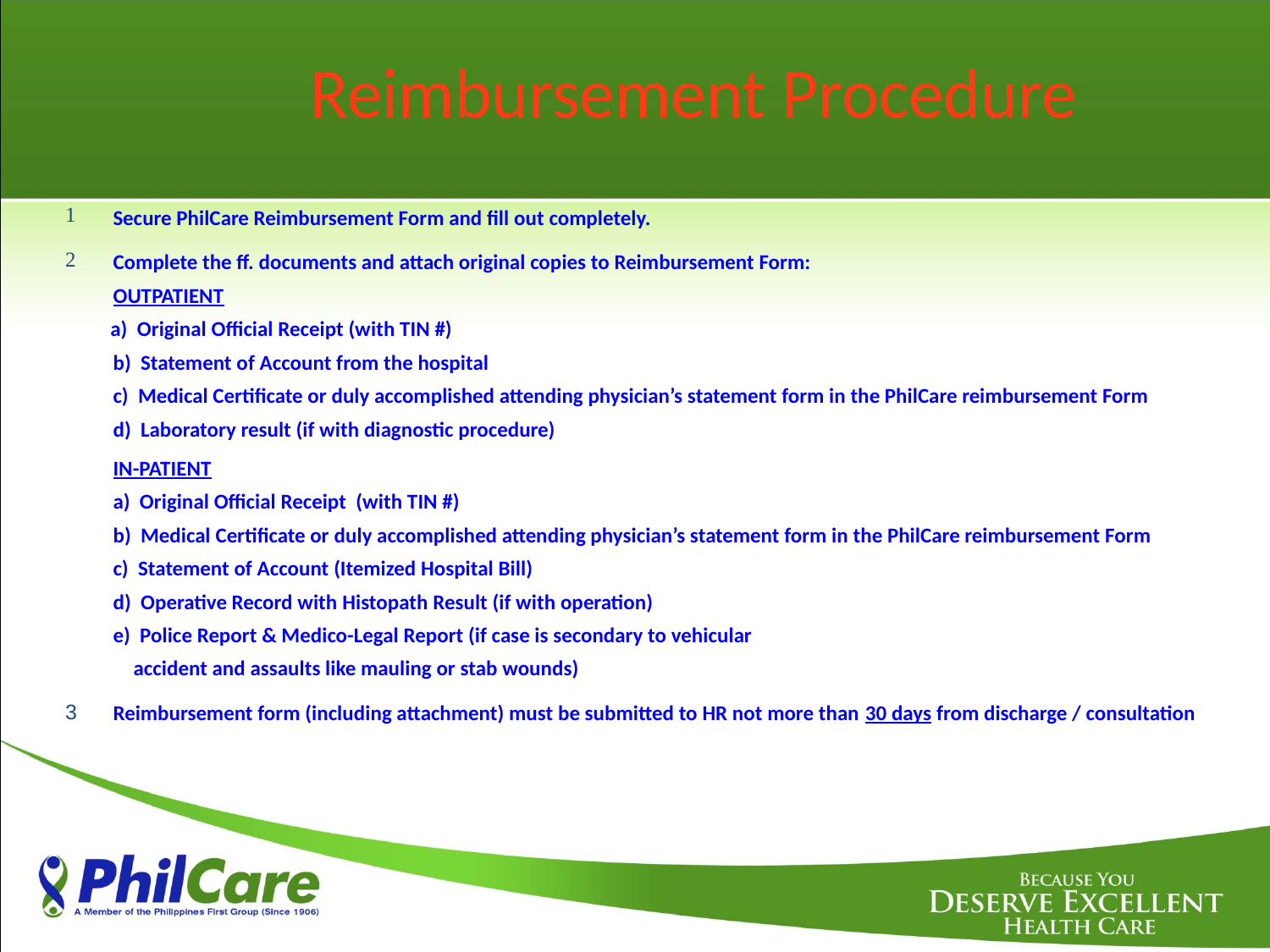

Reimbursement Procedure
Secure PhilCare Reimbursement Form and fill out completely.

Complete the ff. documents and attach original copies to Reimbursement Form:
	OUTPATIENT
      a)  Original Official Receipt (with TIN #)
	b)  Statement of Account from the hospital
	c)  Medical Certificate or duly accomplished attending physician’s statement form in the PhilCare reimbursement Form
	d)  Laboratory result (if with diagnostic procedure)

	IN-PATIENT
	a)  Original Official Receipt  (with TIN #)
	b)  Medical Certificate or duly accomplished attending physician’s statement form in the PhilCare reimbursement Form
	c)  Statement of Account (Itemized Hospital Bill)
	d)  Operative Record with Histopath Result (if with operation)
	e)  Police Report & Medico-Legal Report (if case is secondary to vehicular
              accident and assaults like mauling or stab wounds)

Reimbursement form (including attachment) must be submitted to HR not more than 30 days from discharge / consultation